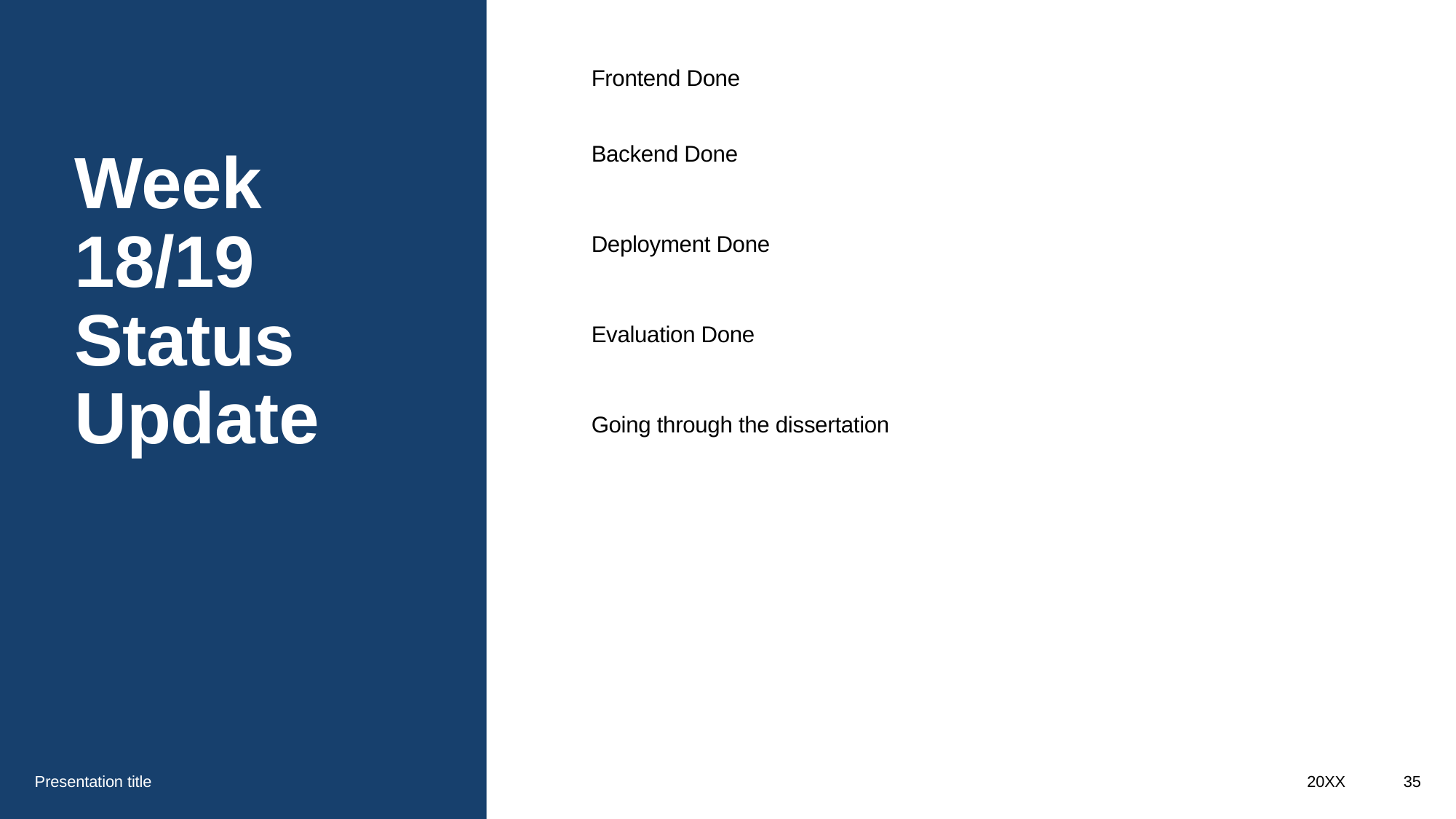

Frontend Done
Backend Done

Deployment Done

Evaluation Done

Going through the dissertation
# Week 18/19 Status Update
20XX
Presentation title
35